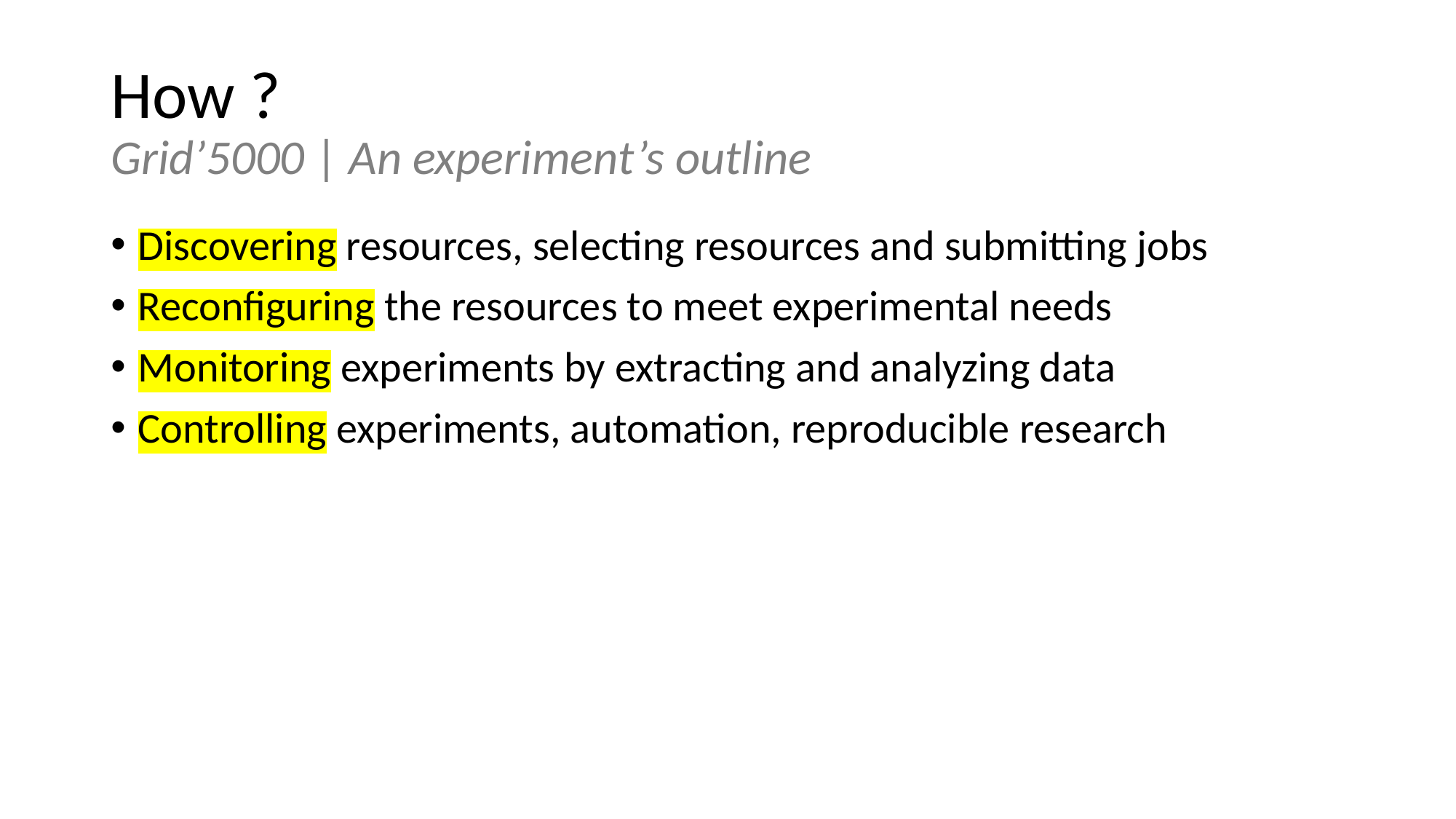

# How ? Grid’5000 | An experiment’s outline
Discovering resources, selecting resources and submitting jobs
Reconfiguring the resources to meet experimental needs
Monitoring experiments by extracting and analyzing data
Controlling experiments, automation, reproducible research